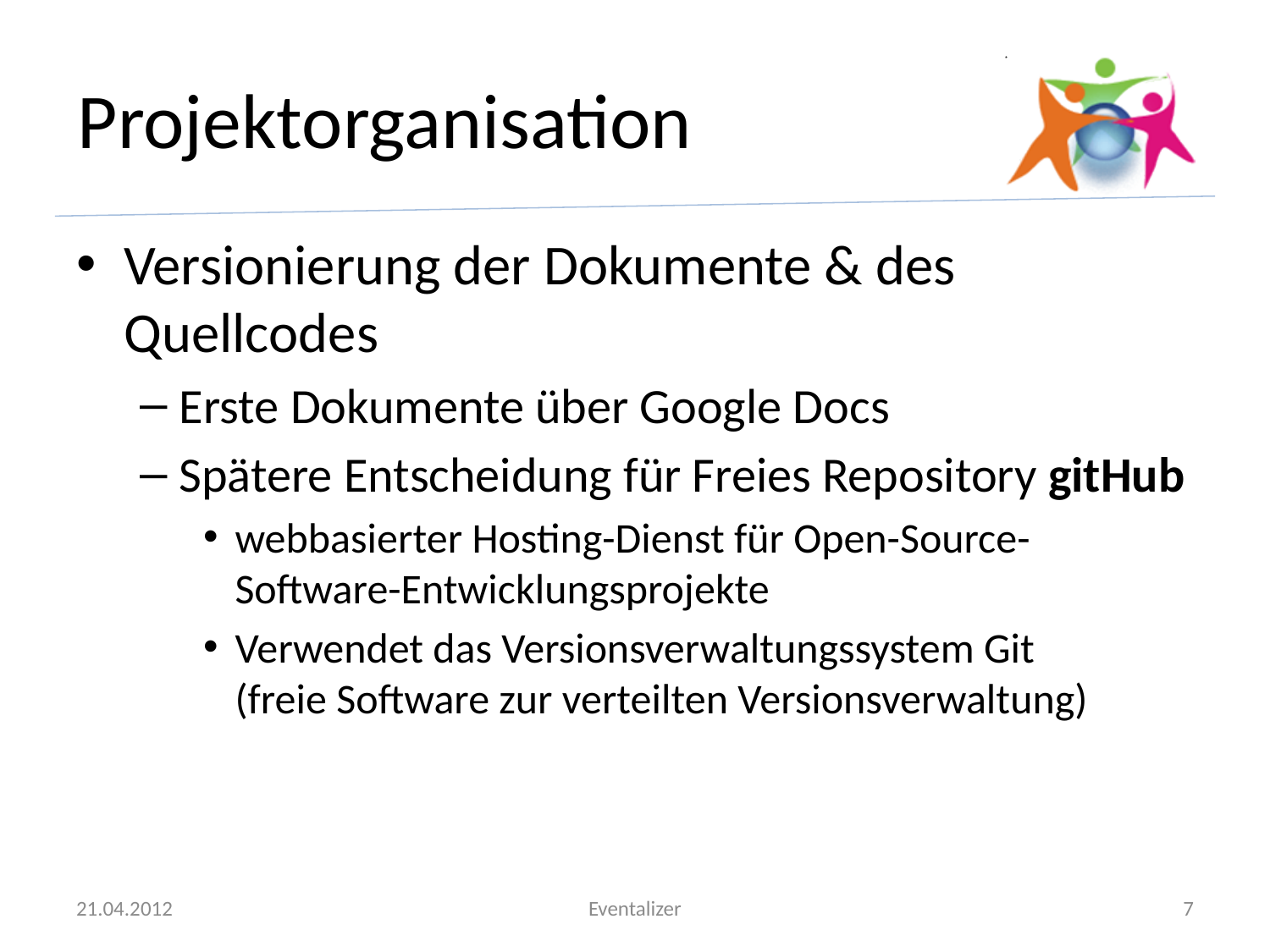

# Projektorganisation
Versionierung der Dokumente & des Quellcodes
Erste Dokumente über Google Docs
Spätere Entscheidung für Freies Repository gitHub
webbasierter Hosting-Dienst für Open-Source-Software-Entwicklungsprojekte
Verwendet das Versionsverwaltungssystem Git
(freie Software zur verteilten Versionsverwaltung)
21.04.2012
Eventalizer
7